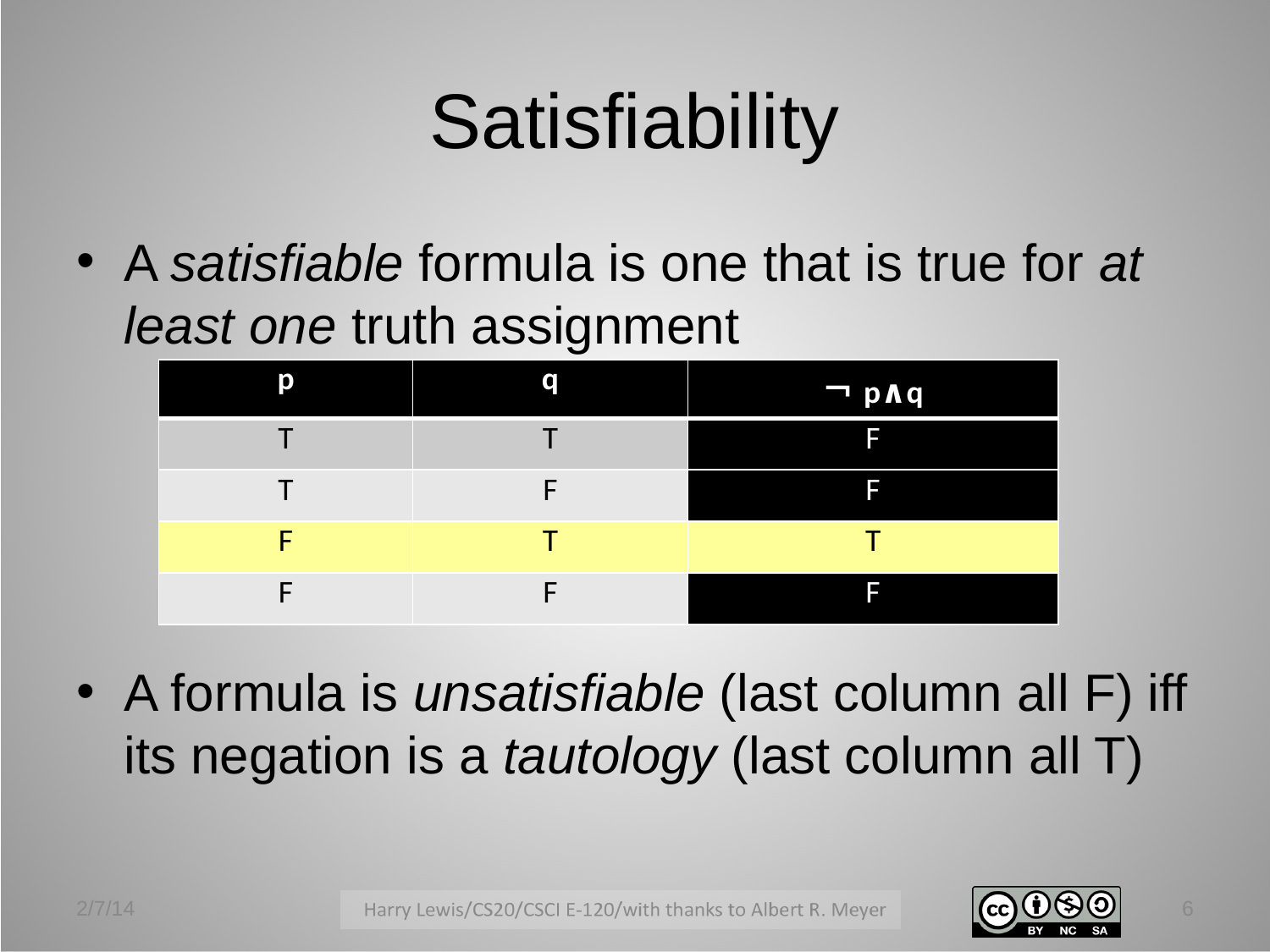

# Satisfiability
A satisfiable formula is one that is true for at least one truth assignment

A formula is unsatisfiable (last column all F) iff its negation is a tautology (last column all T)
| p | q | ￢p∧q |
| --- | --- | --- |
| T | T | F |
| T | F | F |
| F | T | T |
| F | F | F |
2/7/14
6